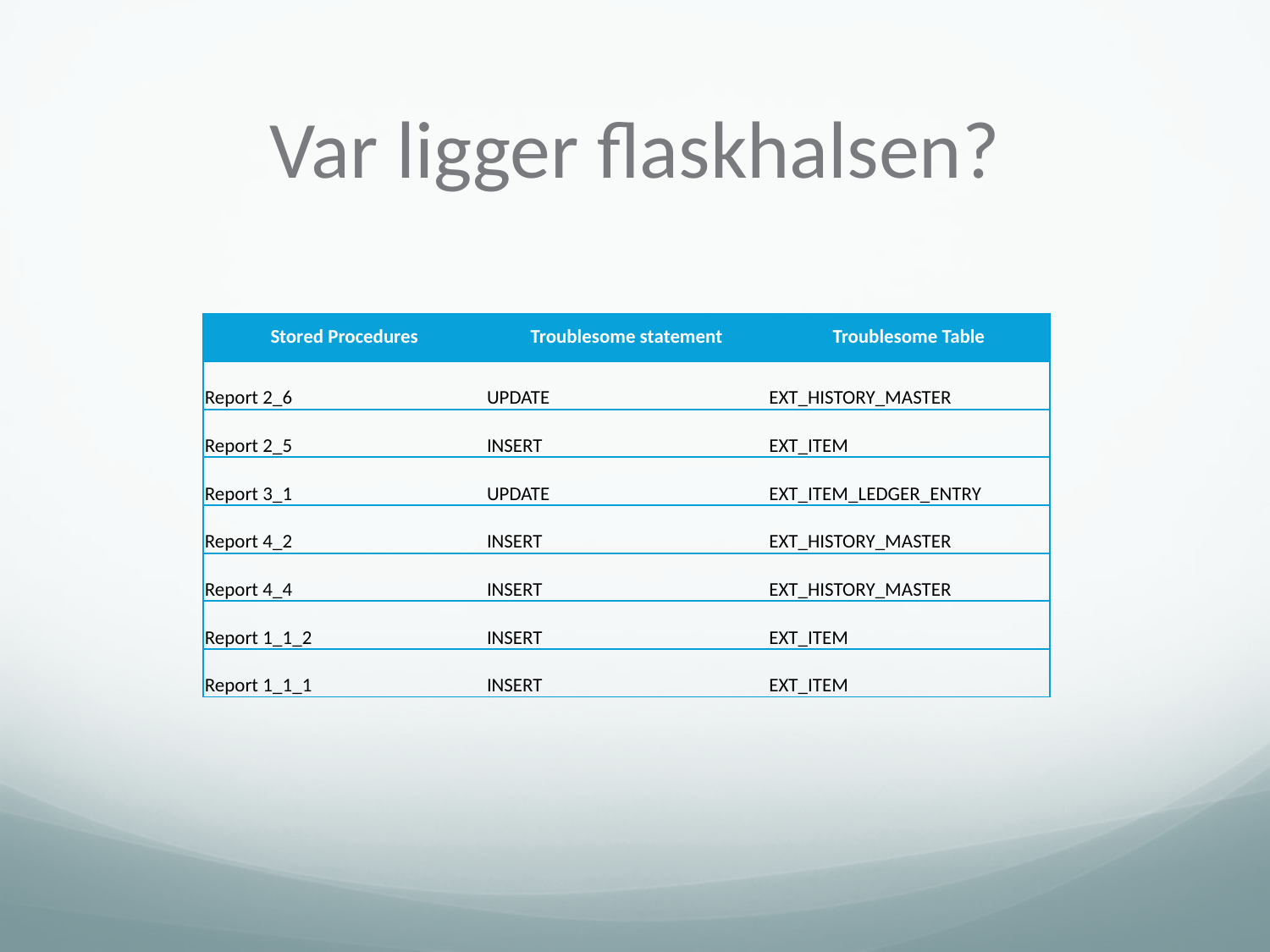

# Var ligger flaskhalsen?
| Stored Procedures | Troublesome statement | Troublesome Table |
| --- | --- | --- |
| Report 2\_6 | UPDATE | EXT\_HISTORY\_MASTER |
| Report 2\_5 | INSERT | EXT\_ITEM |
| Report 3\_1 | UPDATE | EXT\_ITEM\_LEDGER\_ENTRY |
| Report 4\_2 | INSERT | EXT\_HISTORY\_MASTER |
| Report 4\_4 | INSERT | EXT\_HISTORY\_MASTER |
| Report 1\_1\_2 | INSERT | EXT\_ITEM |
| Report 1\_1\_1 | INSERT | EXT\_ITEM |